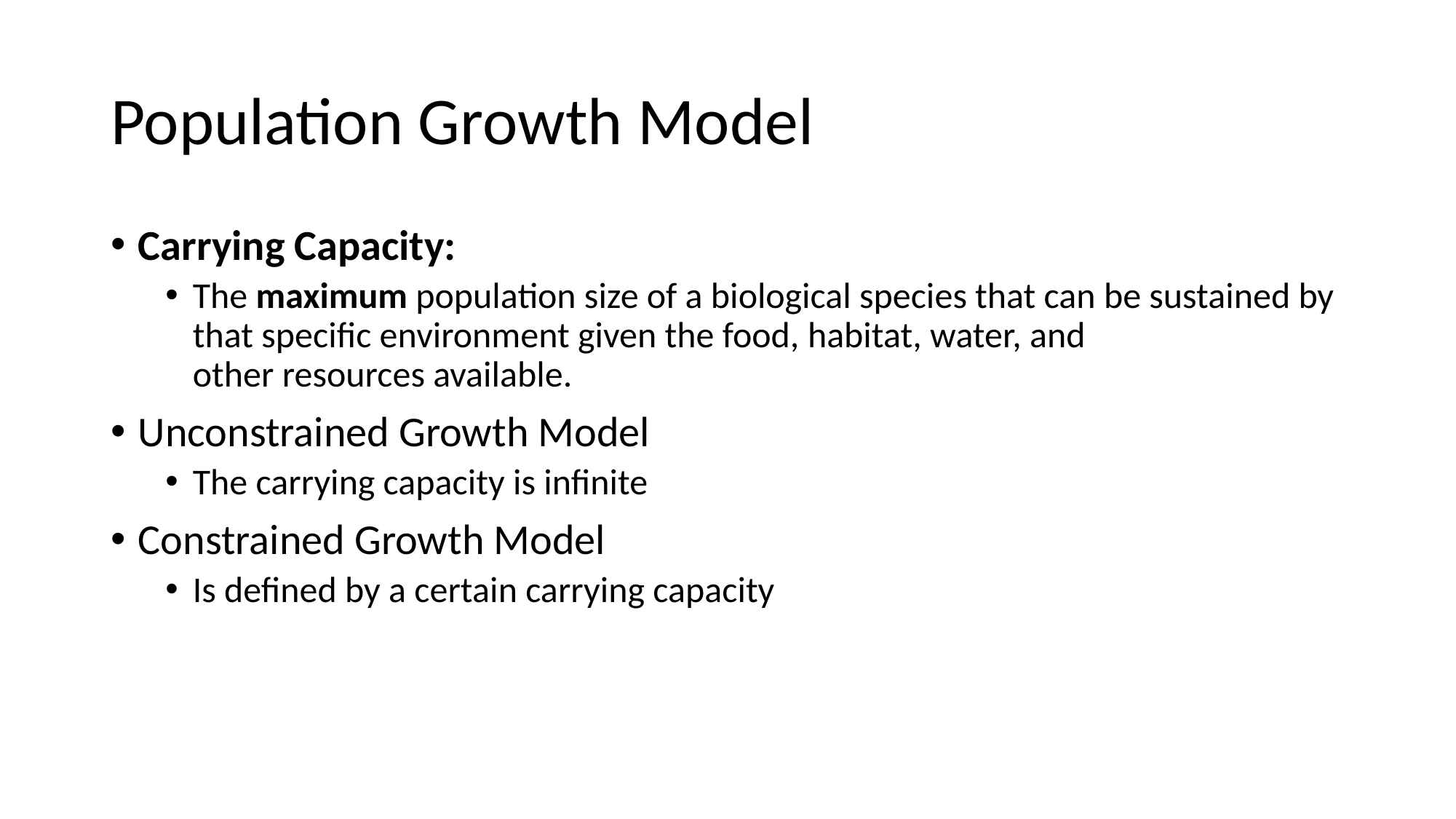

# Population Growth Model
Carrying Capacity:
The maximum population size of a biological species that can be sustained by that specific environment given the food, habitat, water, and other resources available.
Unconstrained Growth Model
The carrying capacity is infinite
Constrained Growth Model
Is defined by a certain carrying capacity